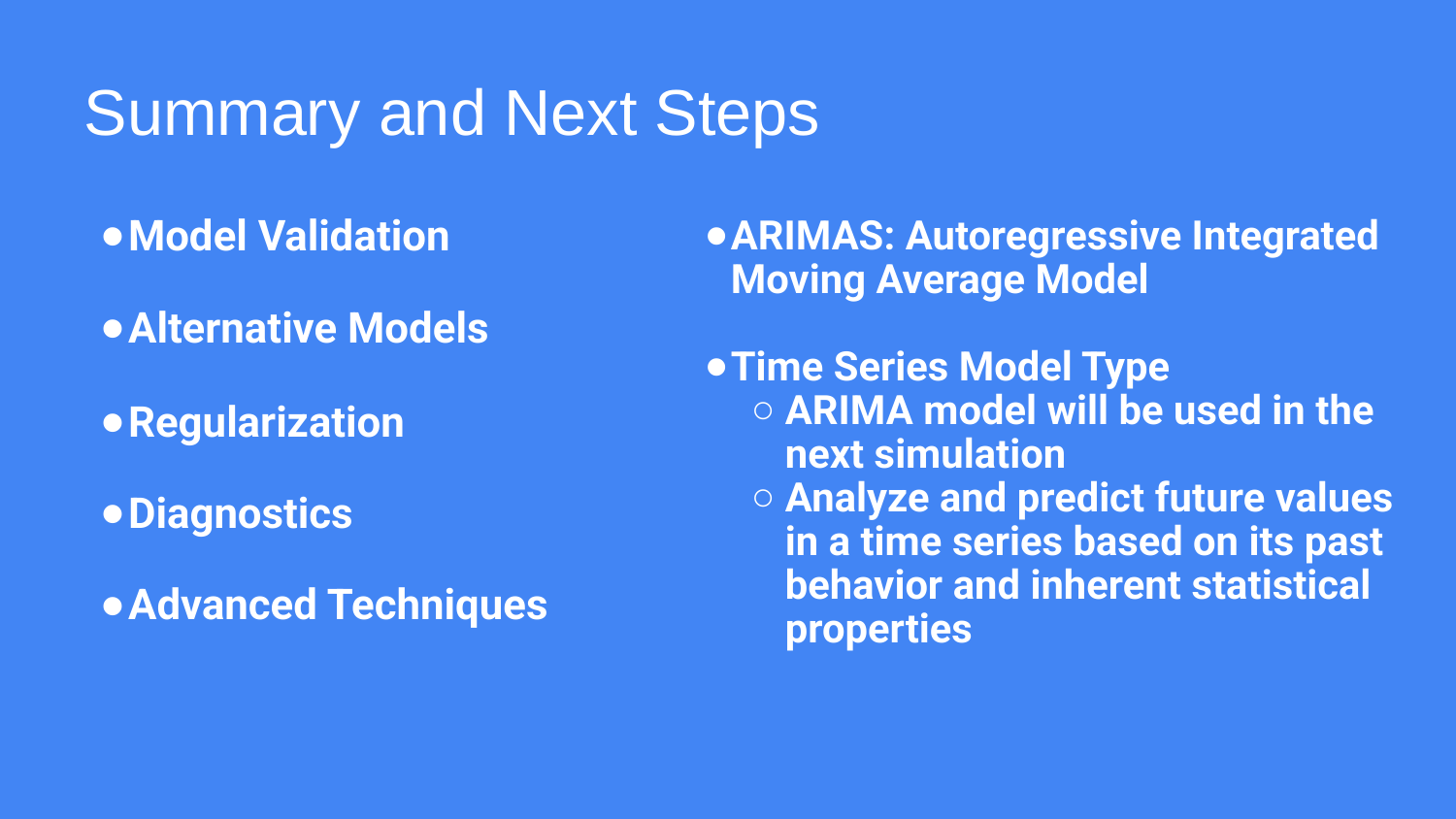

# Summary and Next Steps
Model Validation

Alternative Models

Regularization

Diagnostics

Advanced Techniques

ARIMAS: Autoregressive Integrated
Moving Average Model

Time Series Model Type
ARIMA model will be used in the next simulation
Analyze and predict future values in a time series based on its past behavior and inherent statistical properties